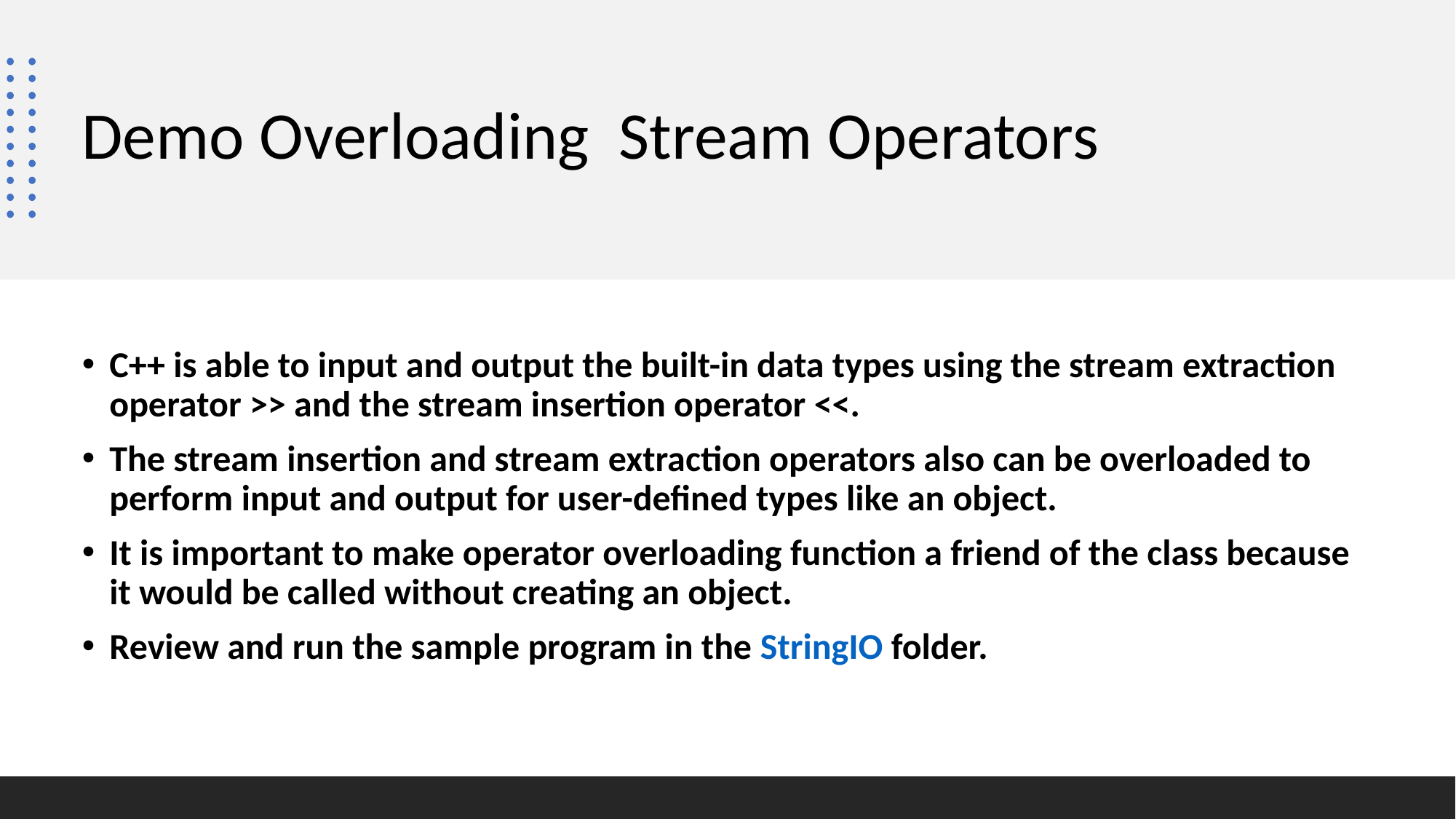

# Demo Overloading  Stream Operators

C++ is able to input and output the built-in data types using the stream extraction operator >> and the stream insertion operator <<.
The stream insertion and stream extraction operators also can be overloaded to perform input and output for user-defined types like an object.
It is important to make operator overloading function a friend of the class because it would be called without creating an object.
Review and run the sample program in the StringIO folder.